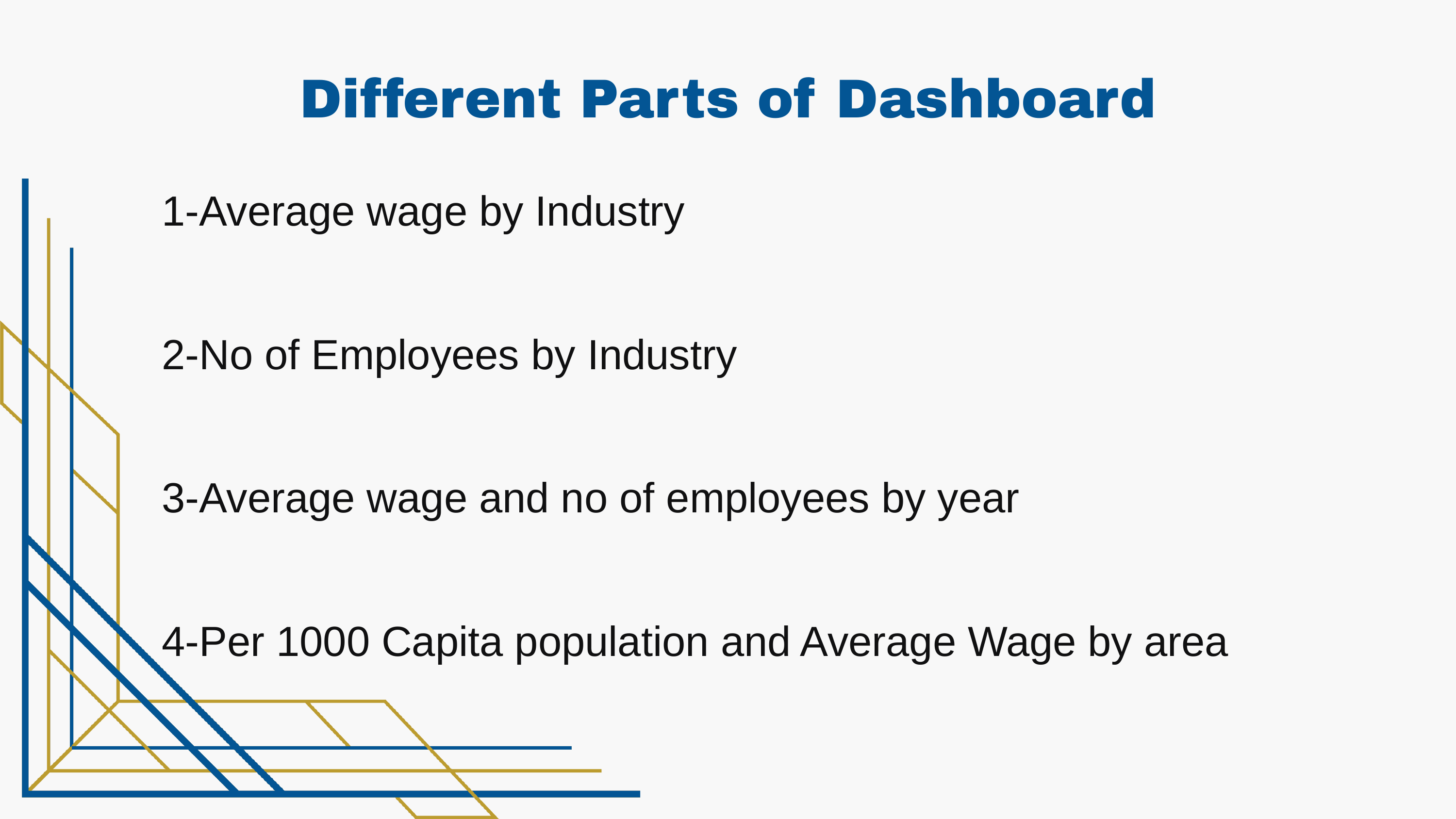

Different Parts of Dashboard

1-Average wage by Industry

2-No of Employees by Industry

3-Average wage and no of employees by year

4-Per 1000 Capita population and Average Wage by area